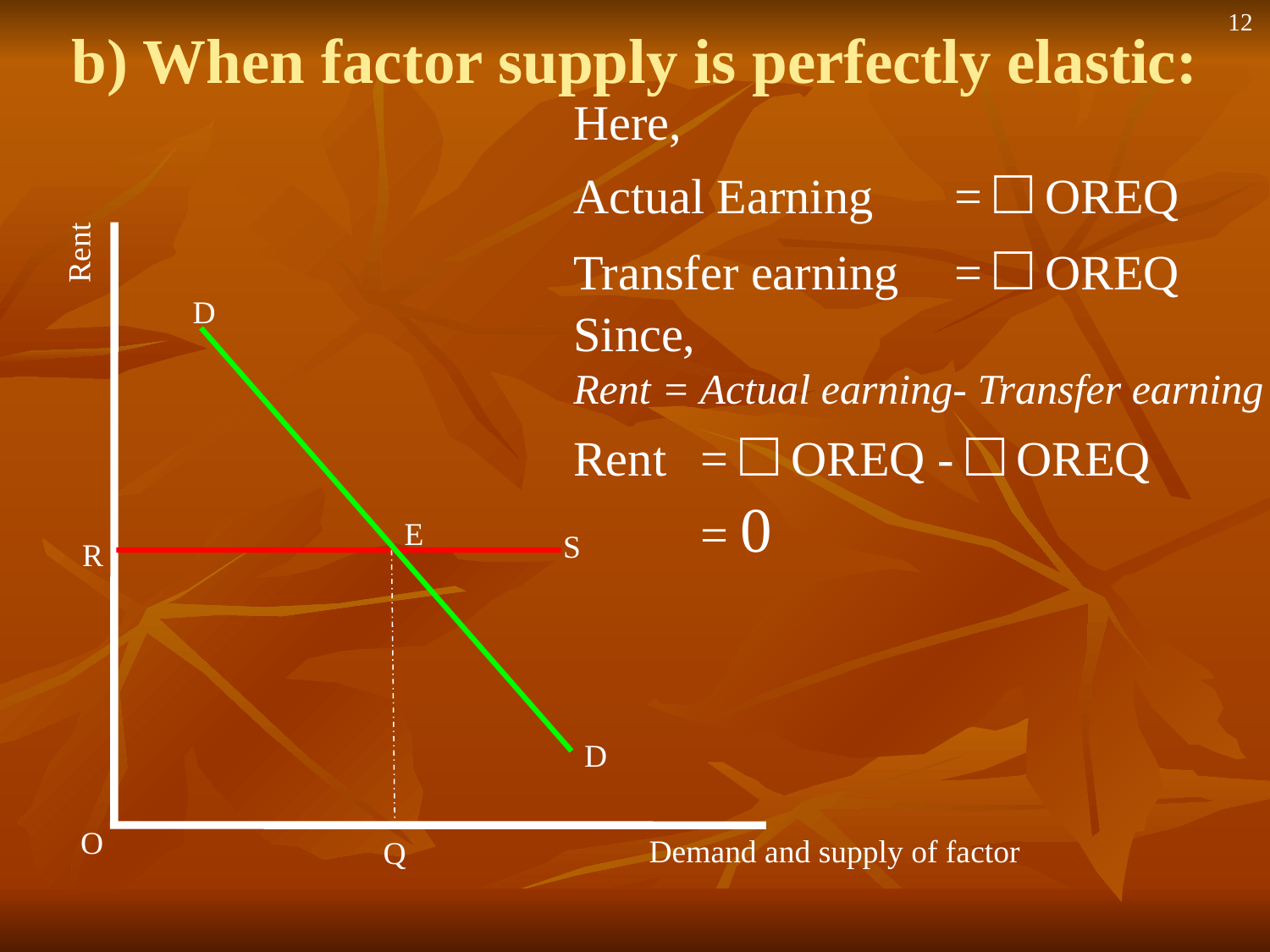

12
# b) When factor supply is perfectly elastic:
Here,
Actual Earning 	= □ OREQ
Transfer earning 	= □ OREQ
Since,
Rent = Actual earning- Transfer earning
Rent 	= □ OREQ - □ OREQ
	= 0

Rent
D
E
S
R
D
O
Demand and supply of factor
Q